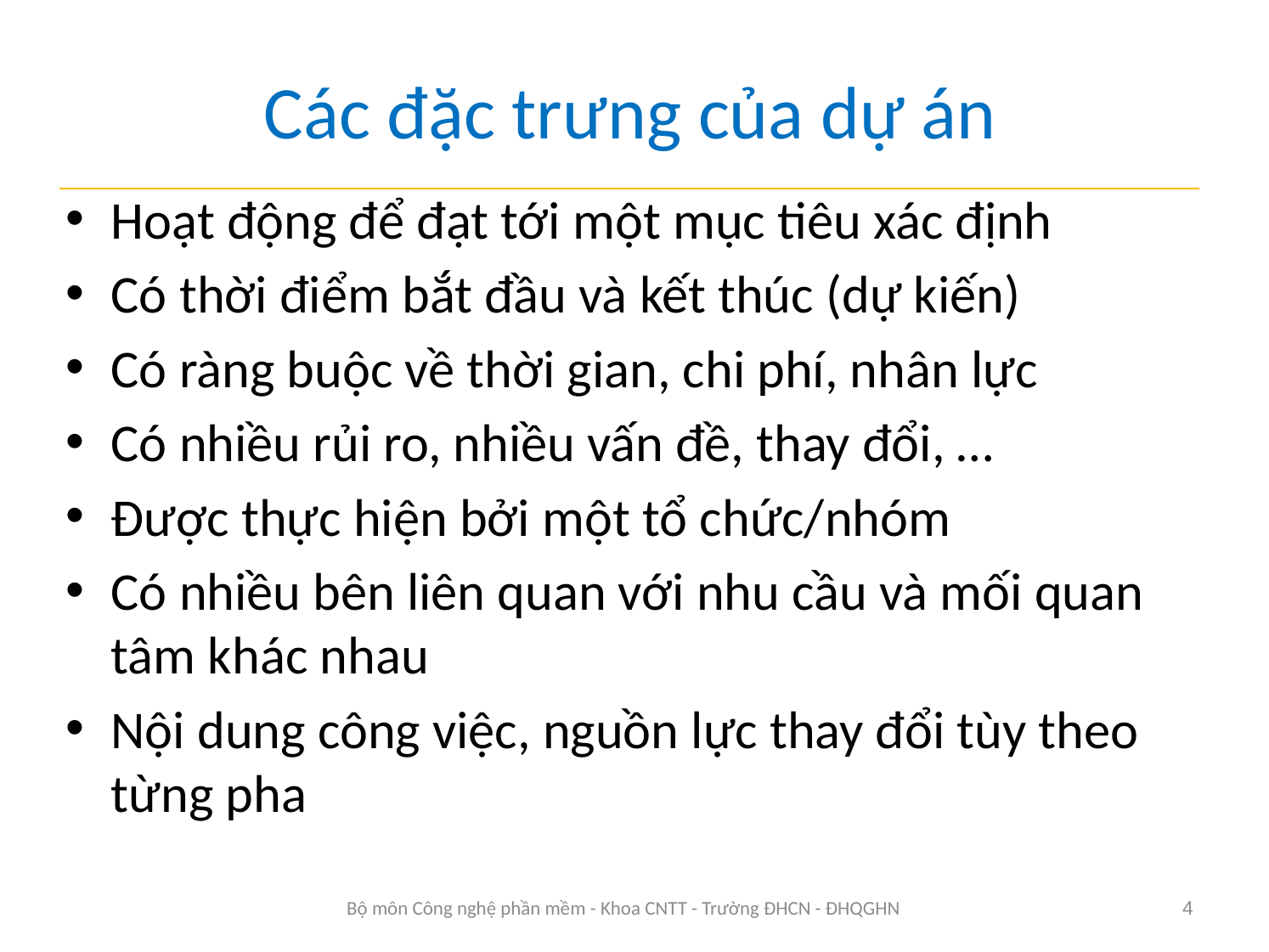

# Các đặc trưng của dự án
Hoạt động để đạt tới một mục tiêu xác định
Có thời điểm bắt đầu và kết thúc (dự kiến)
Có ràng buộc về thời gian, chi phí, nhân lực
Có nhiều rủi ro, nhiều vấn đề, thay đổi, …
Được thực hiện bởi một tổ chức/nhóm
Có nhiều bên liên quan với nhu cầu và mối quan tâm khác nhau
Nội dung công việc, nguồn lực thay đổi tùy theo từng pha
Bộ môn Công nghệ phần mềm - Khoa CNTT - Trường ĐHCN - ĐHQGHN
4